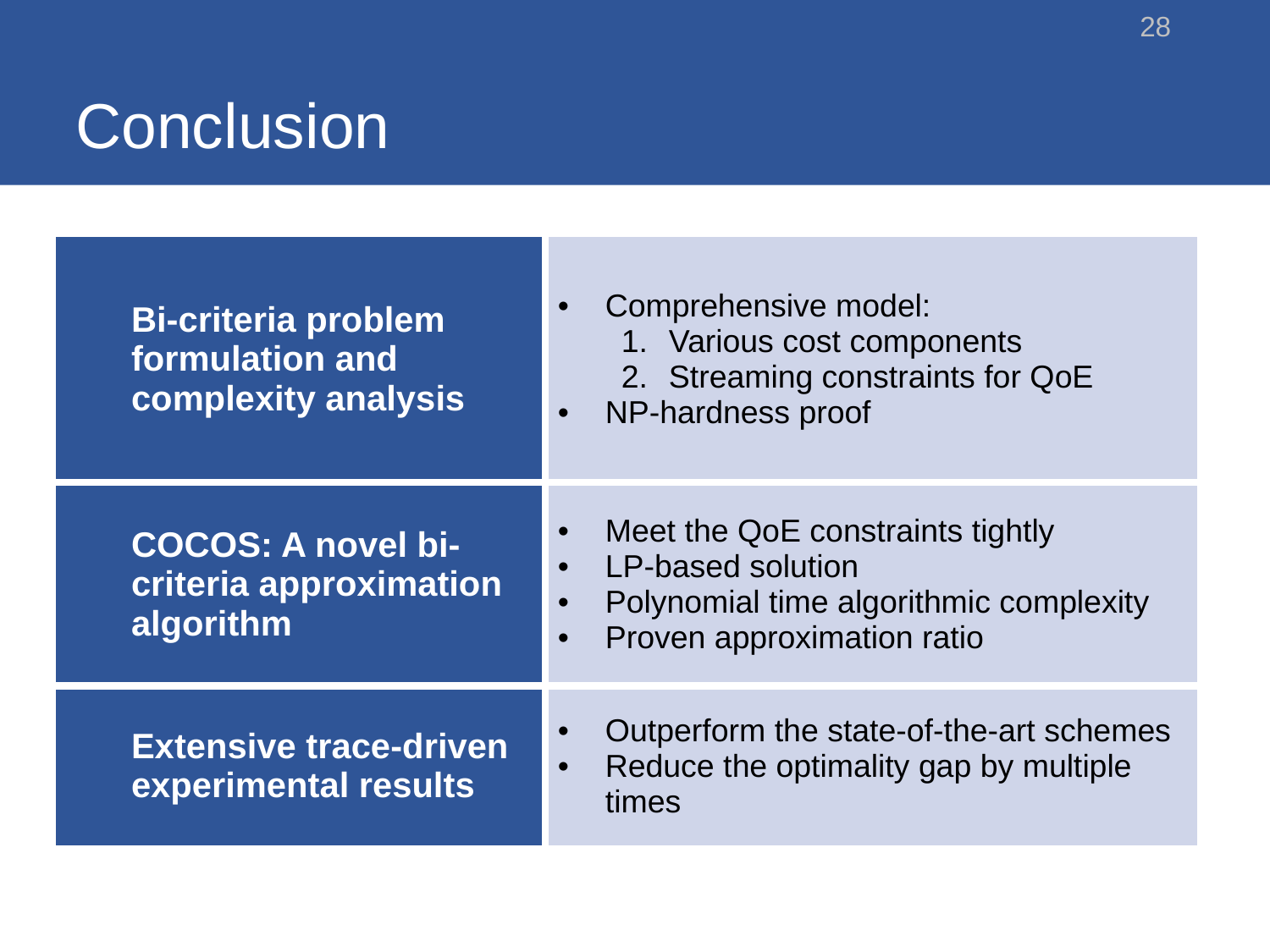

# Conclusion
28
| Bi-criteria problem formulation and complexity analysis | Comprehensive model: Various cost components Streaming constraints for QoE NP-hardness proof |
| --- | --- |
| COCOS: A novel bi-criteria approximation algorithm | Meet the QoE constraints tightly LP-based solution Polynomial time algorithmic complexity Proven approximation ratio |
| Extensive trace-driven experimental results | Outperform the state-of-the-art schemes Reduce the optimality gap by multiple times |